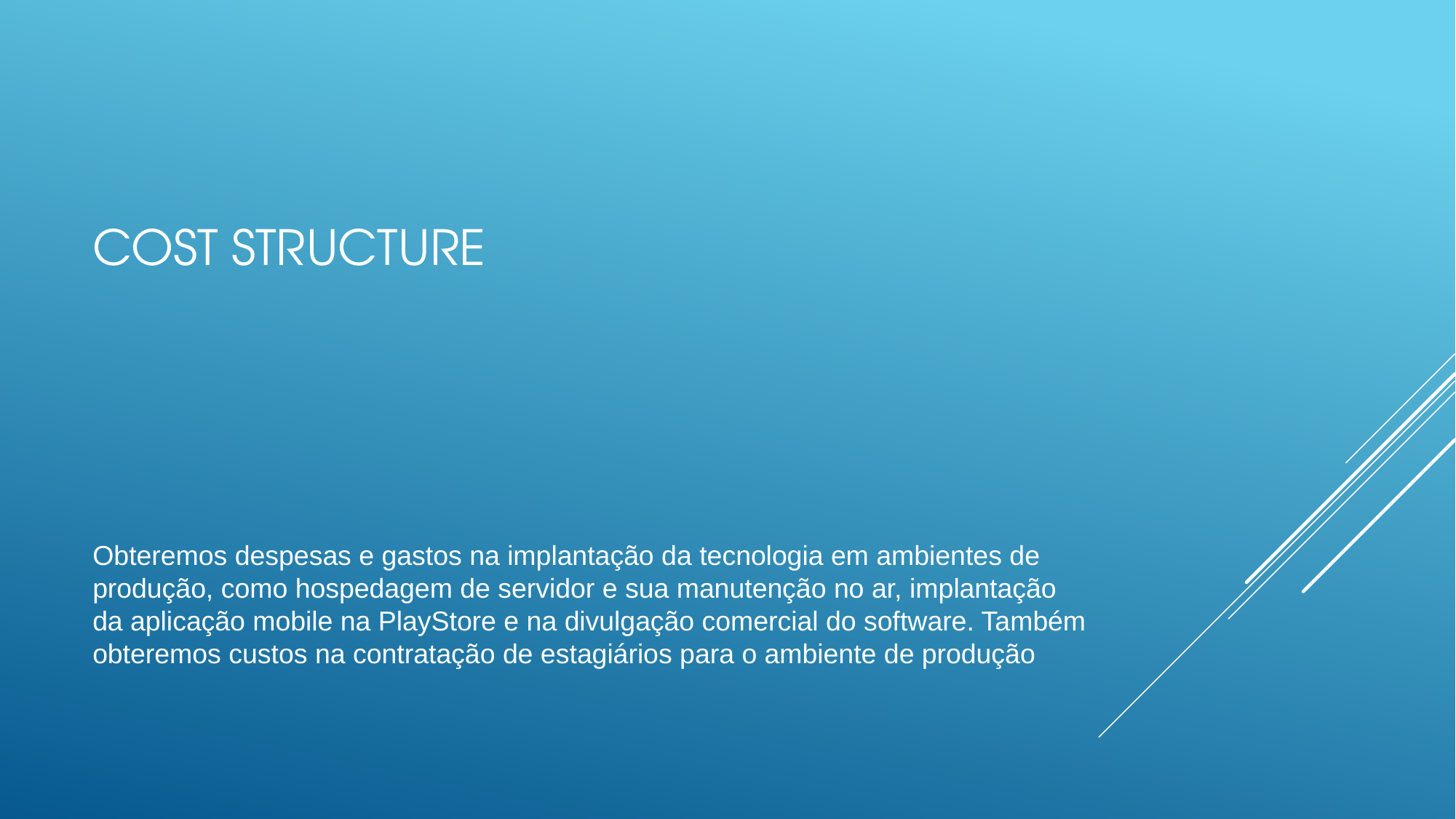

# COST STRUCTURE
Obteremos despesas e gastos na implantação da tecnologia em ambientes de produção, como hospedagem de servidor e sua manutenção no ar, implantação da aplicação mobile na PlayStore e na divulgação comercial do software. Também obteremos custos na contratação de estagiários para o ambiente de produção